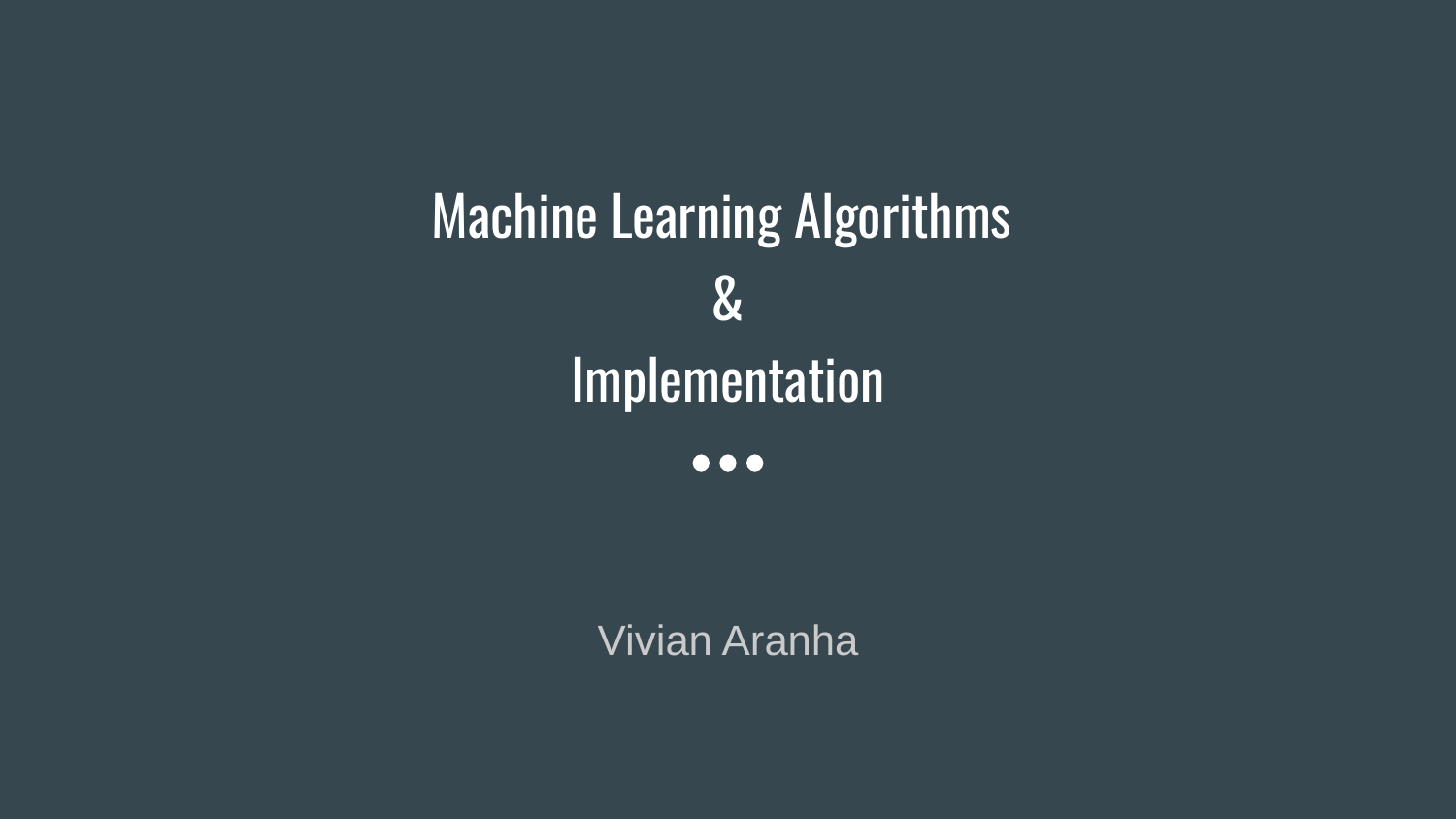

# Machine Learning Algorithms & Implementation
Vivian Aranha